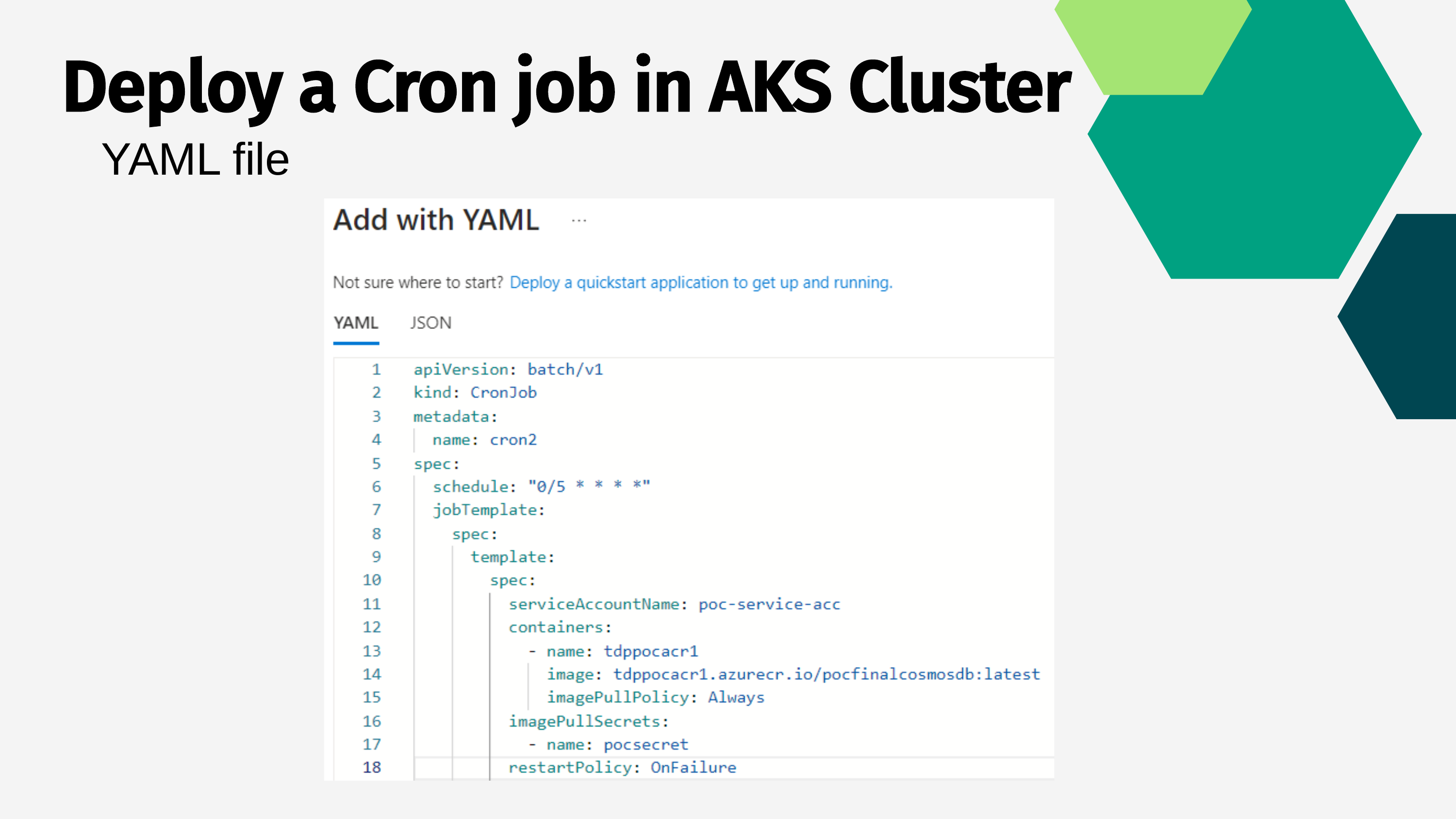

Deploy a Cron job in AKS Cluster
YAML file